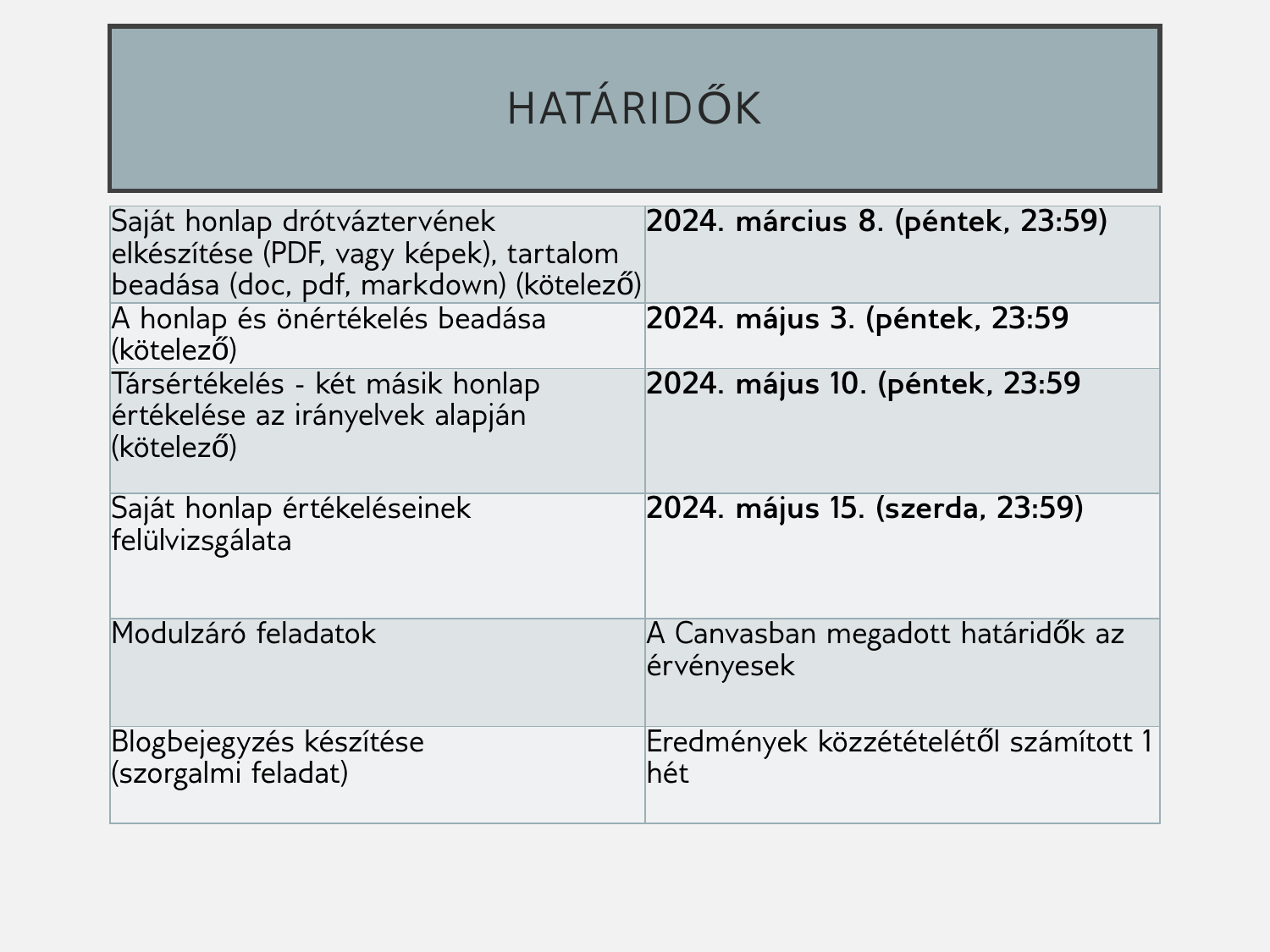

# Határidők
| Saját honlap drótváztervének elkészítése (PDF, vagy képek), tartalom beadása (doc, pdf, markdown) (kötelező) | 2024. március 8. (péntek, 23:59) |
| --- | --- |
| A honlap és önértékelés beadása (kötelező) | 2024. május 3. (péntek, 23:59 |
| Társértékelés - két másik honlap értékelése az irányelvek alapján (kötelező) | 2024. május 10. (péntek, 23:59 |
| Saját honlap értékeléseinek felülvizsgálata | 2024. május 15. (szerda, 23:59) |
| Modulzáró feladatok | A Canvasban megadott határidők az érvényesek |
| Blogbejegyzés készítése (szorgalmi feladat) | Eredmények közzétételétől számított 1 hét |